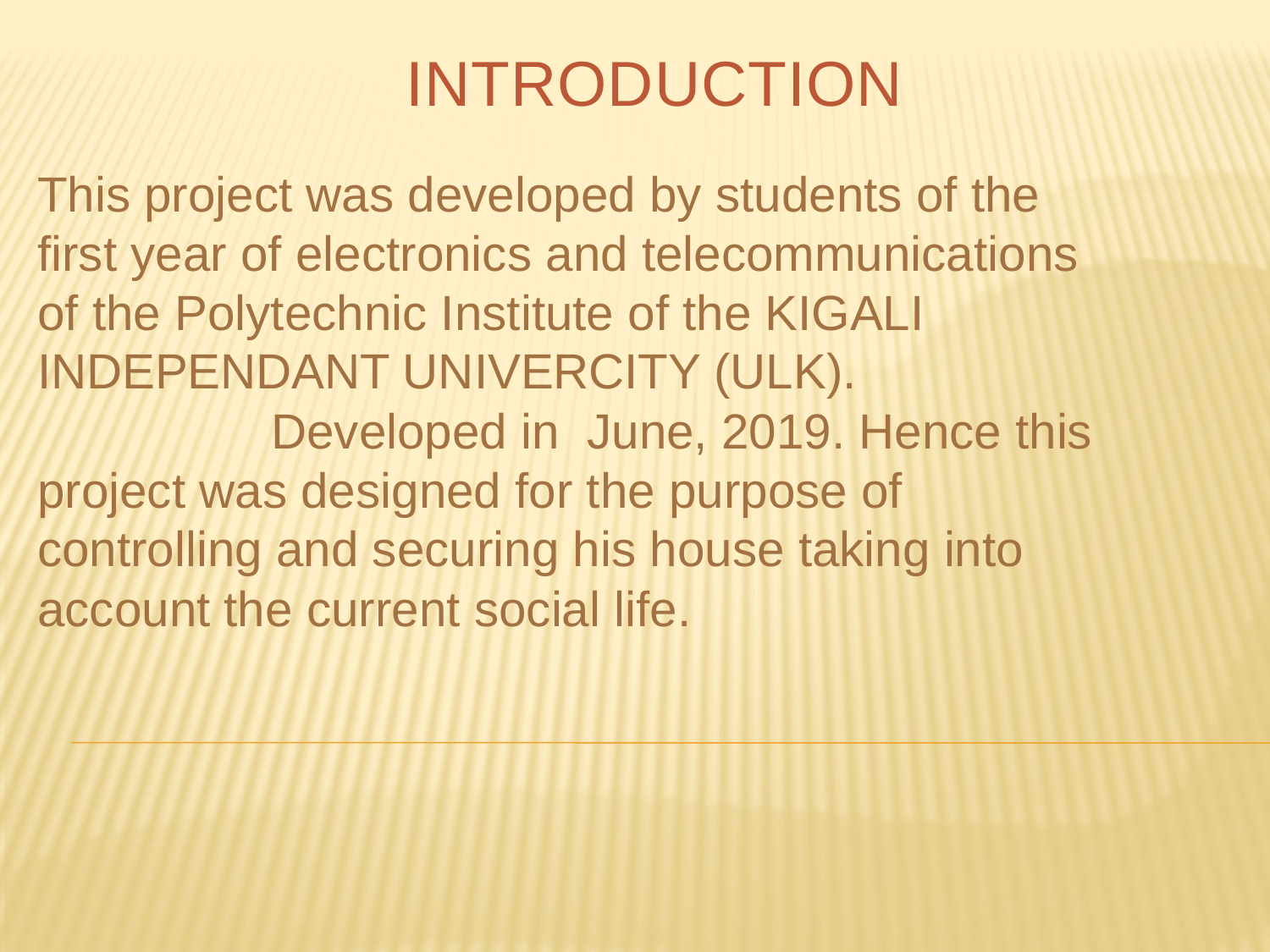

# INTRODUCTION
This project was developed by students of the first year of electronics and telecommunications of the Polytechnic Institute of the KIGALI INDEPENDANT UNIVERCITY (ULK).
                 Developed in  June, 2019. Hence this project was designed for the purpose of controlling and securing his house taking into account the current social life.